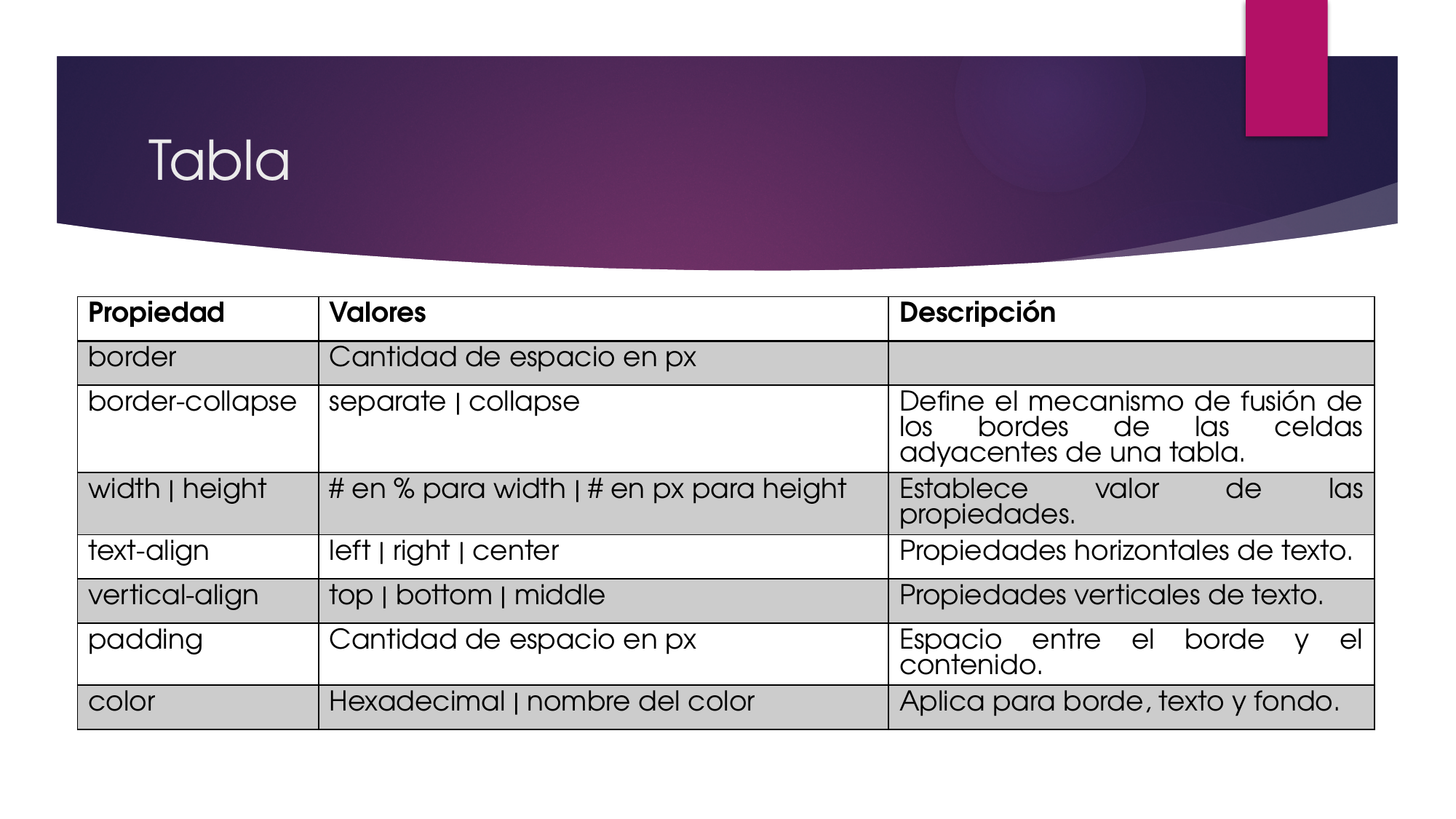

# Tabla
| Propiedad | Valores | Descripción |
| --- | --- | --- |
| border | Cantidad de espacio en px |  |
| border-collapse | separate | collapse | Define el mecanismo de fusión de los bordes de las celdas adyacentes de una tabla. |
| width | height | # en % para width | # en px para height | Establece valor de las propiedades. |
| text-align | left | right | center | Propiedades horizontales de texto. |
| vertical-align | top | bottom | middle | Propiedades verticales de texto. |
| padding | Cantidad de espacio en px | Espacio entre el borde y el contenido. |
| color | Hexadecimal | nombre del color | Aplica para borde, texto y fondo. |